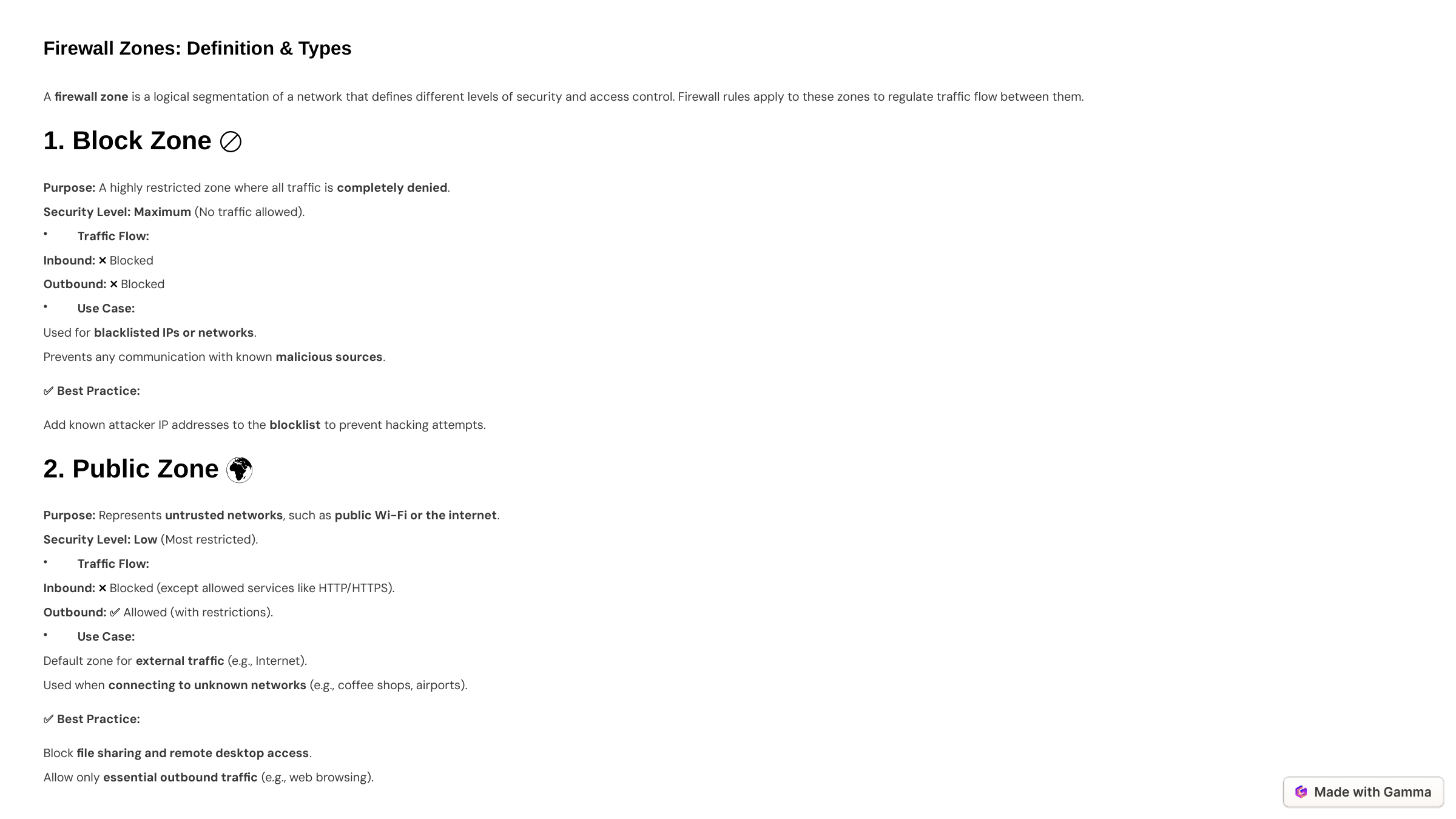

Firewall Zones: Definition & Types
A firewall zone is a logical segmentation of a network that defines different levels of security and access control. Firewall rules apply to these zones to regulate traffic flow between them.
1. Block Zone 🚫
Purpose: A highly restricted zone where all traffic is completely denied.
Security Level: Maximum (No traffic allowed).
Traffic Flow:
Inbound: ❌ Blocked
Outbound: ❌ Blocked
Use Case:
Used for blacklisted IPs or networks.
Prevents any communication with known malicious sources.
✅ Best Practice:
Add known attacker IP addresses to the blocklist to prevent hacking attempts.
2. Public Zone 🌍
Purpose: Represents untrusted networks, such as public Wi-Fi or the internet.
Security Level: Low (Most restricted).
Traffic Flow:
Inbound: ❌ Blocked (except allowed services like HTTP/HTTPS).
Outbound: ✅ Allowed (with restrictions).
Use Case:
Default zone for external traffic (e.g., Internet).
Used when connecting to unknown networks (e.g., coffee shops, airports).
✅ Best Practice:
Block file sharing and remote desktop access.
Allow only essential outbound traffic (e.g., web browsing).